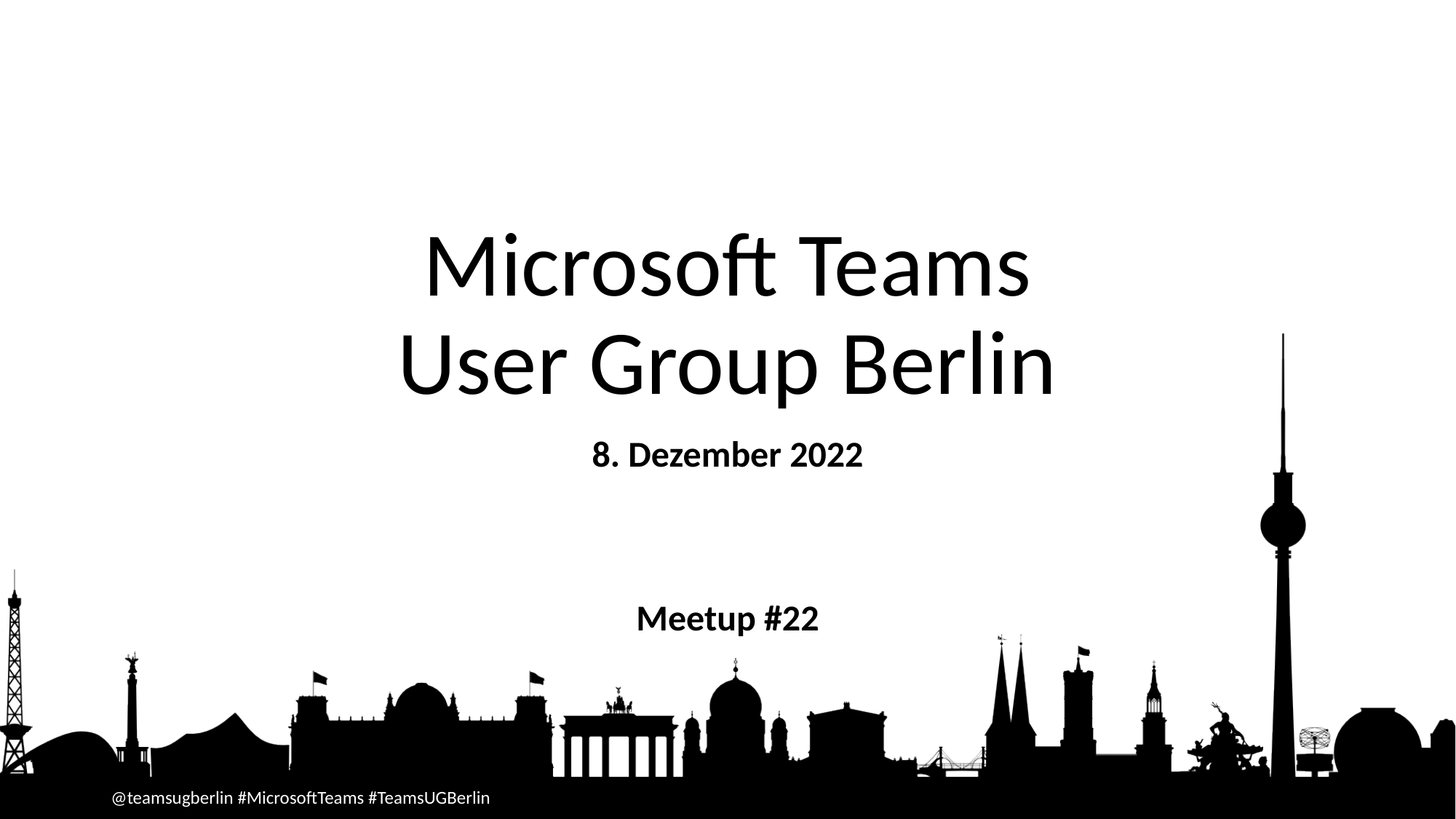

# Microsoft Teams User Group Berlin
8. Dezember 2022

Meetup #22